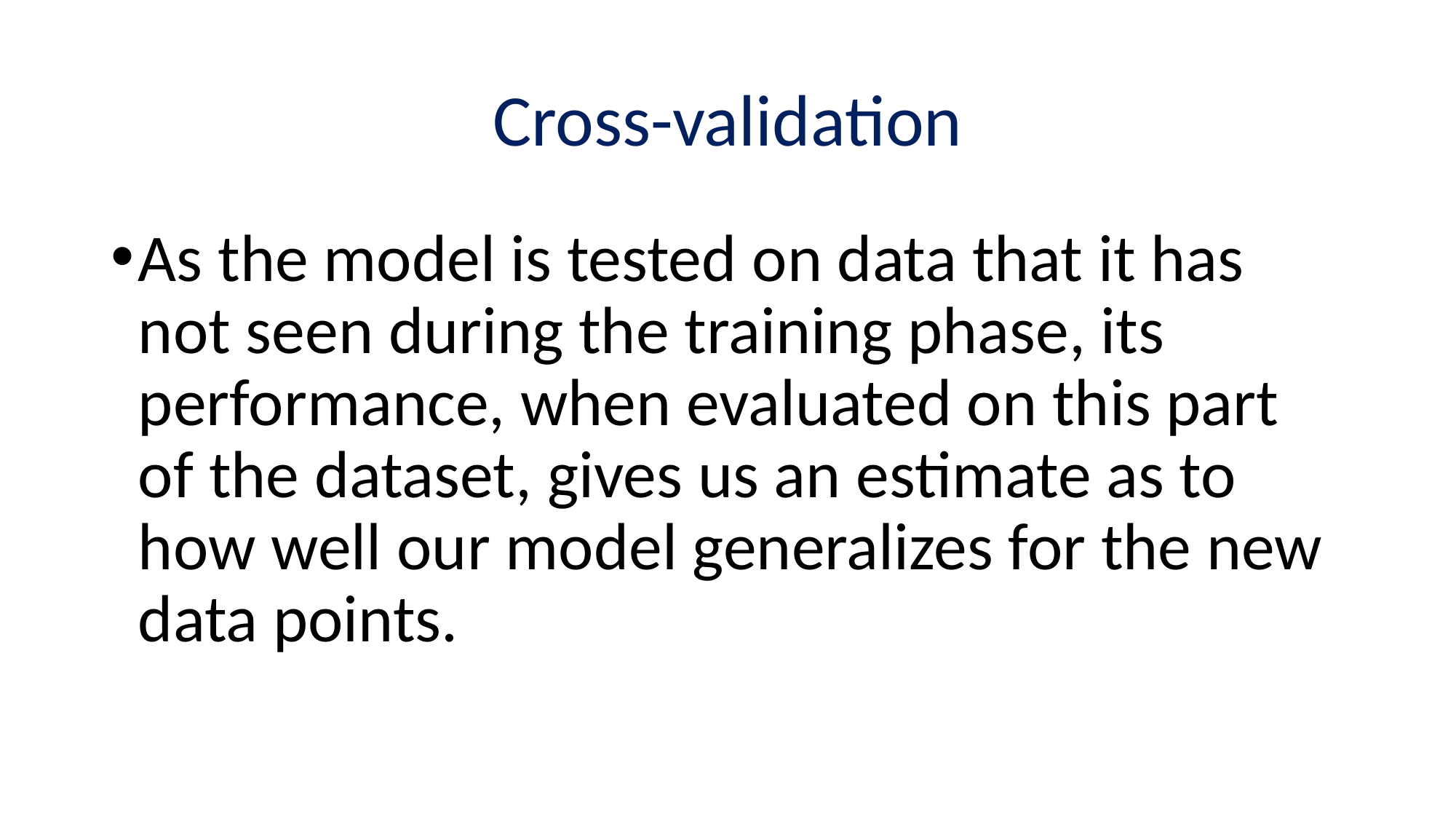

# Cross-validation
As the model is tested on data that it has not seen during the training phase, its performance, when evaluated on this part of the dataset, gives us an estimate as to how well our model generalizes for the new data points.